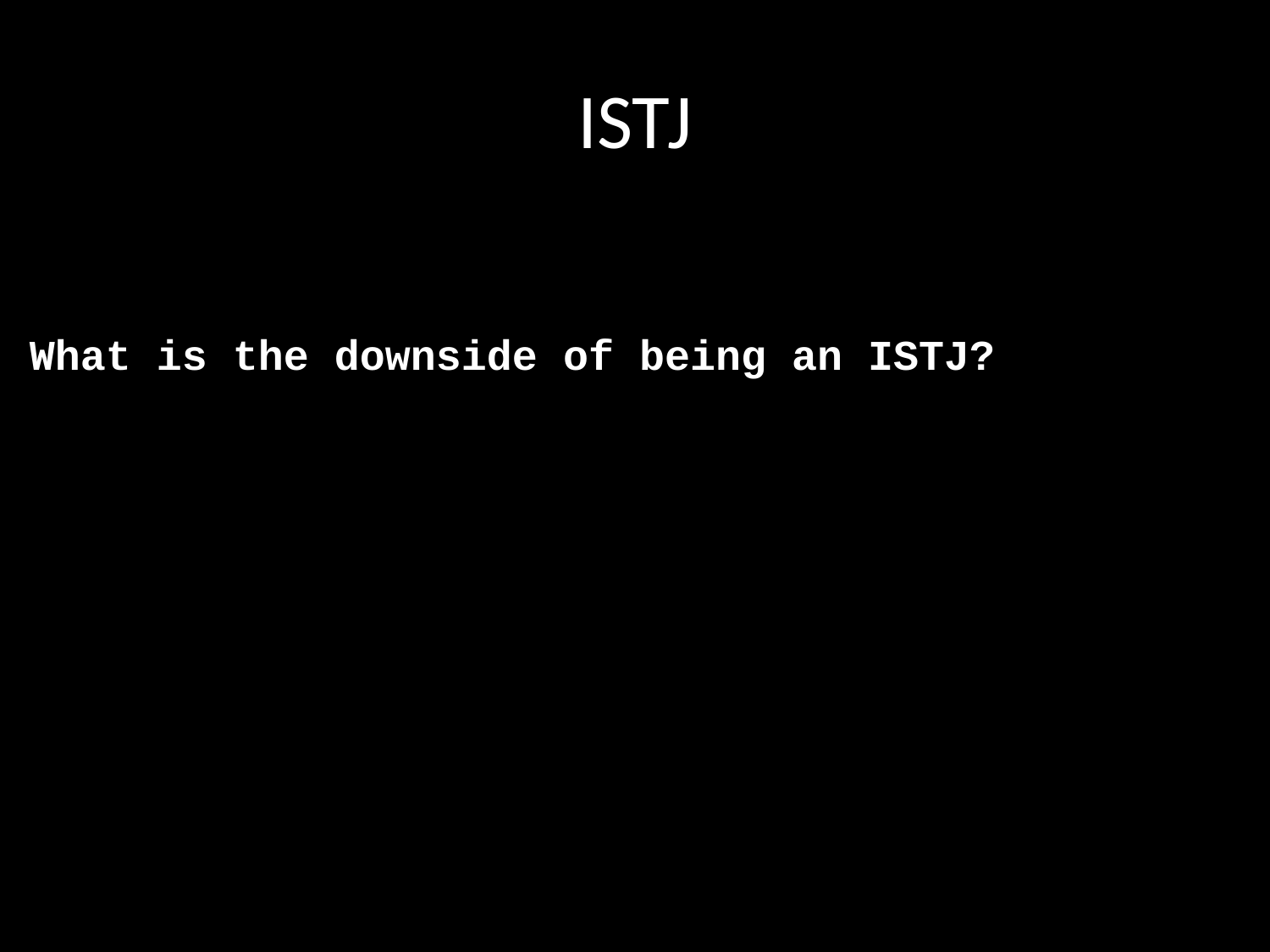

# ISTJ

What is the downside of being an ISTJ?